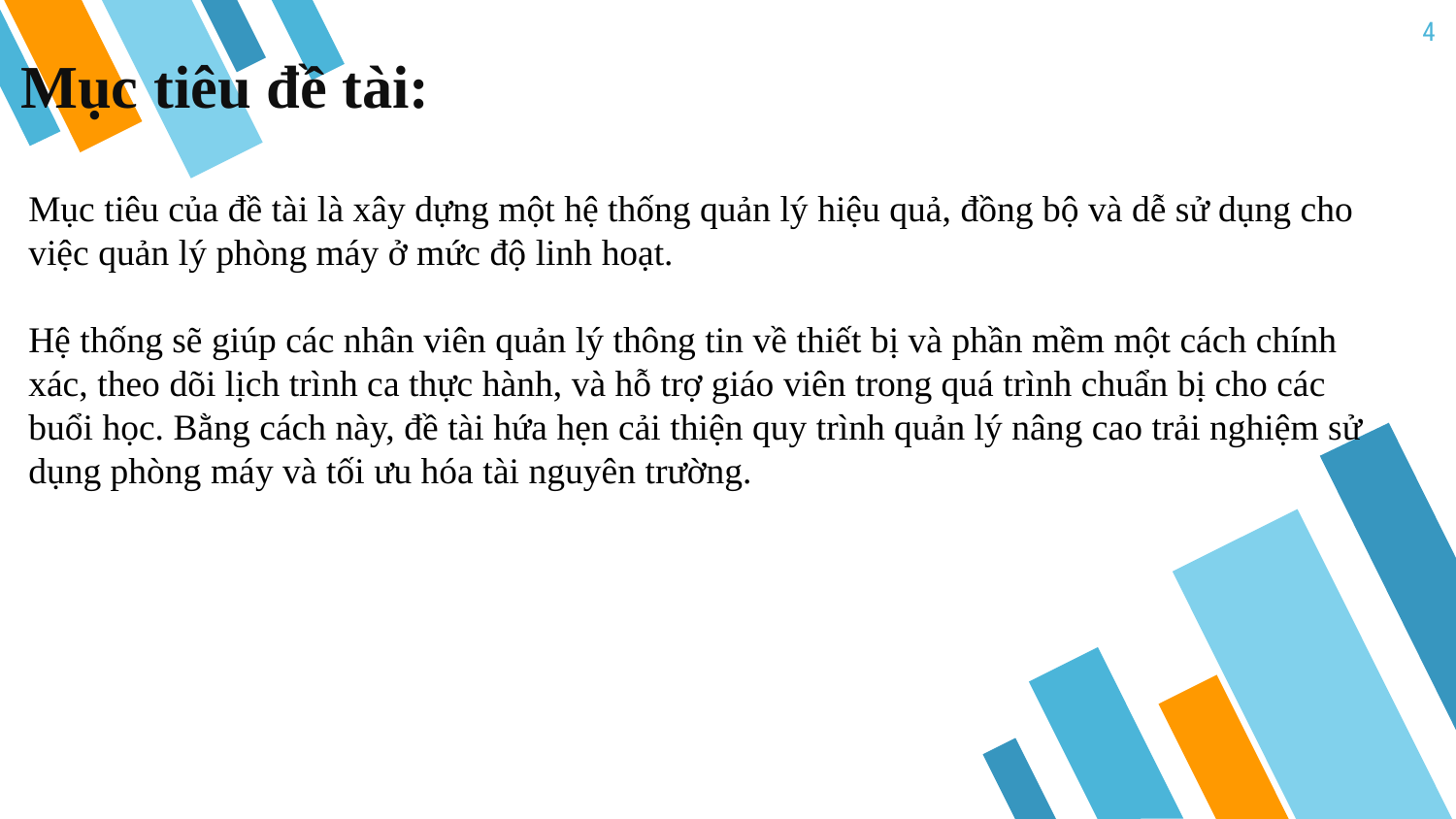

4
# Mục tiêu đề tài:
Mục tiêu của đề tài là xây dựng một hệ thống quản lý hiệu quả, đồng bộ và dễ sử dụng cho việc quản lý phòng máy ở mức độ linh hoạt.

Hệ thống sẽ giúp các nhân viên quản lý thông tin về thiết bị và phần mềm một cách chính xác, theo dõi lịch trình ca thực hành, và hỗ trợ giáo viên trong quá trình chuẩn bị cho các buổi học. Bằng cách này, đề tài hứa hẹn cải thiện quy trình quản lý nâng cao trải nghiệm sử dụng phòng máy và tối ưu hóa tài nguyên trường.